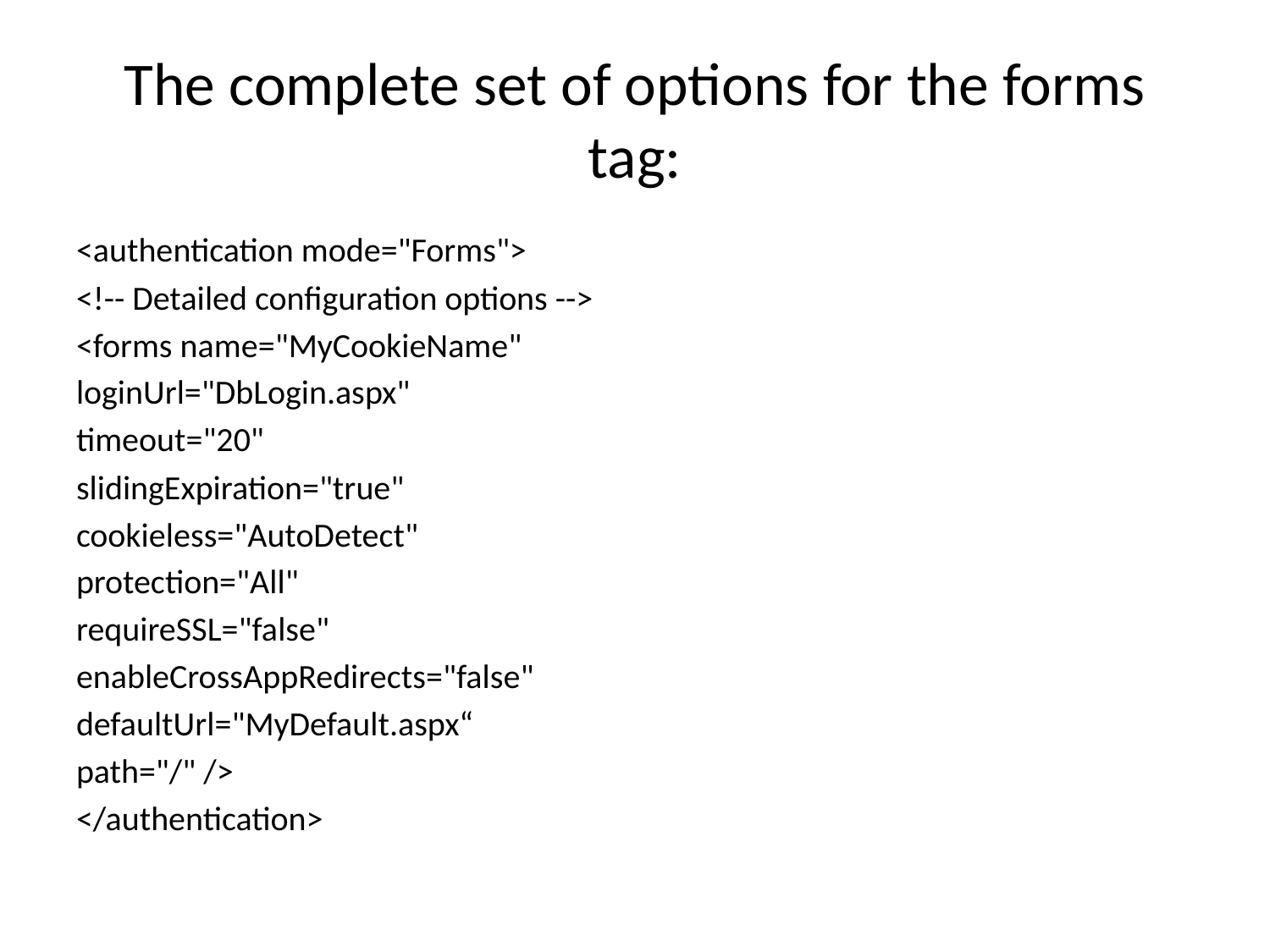

# The complete set of options for the forms tag:
<authentication mode="Forms">
<!-- Detailed configuration options -->
<forms name="MyCookieName"
loginUrl="DbLogin.aspx"
timeout="20"
slidingExpiration="true"
cookieless="AutoDetect"
protection="All"
requireSSL="false"
enableCrossAppRedirects="false"
defaultUrl="MyDefault.aspx“
path="/" />
</authentication>